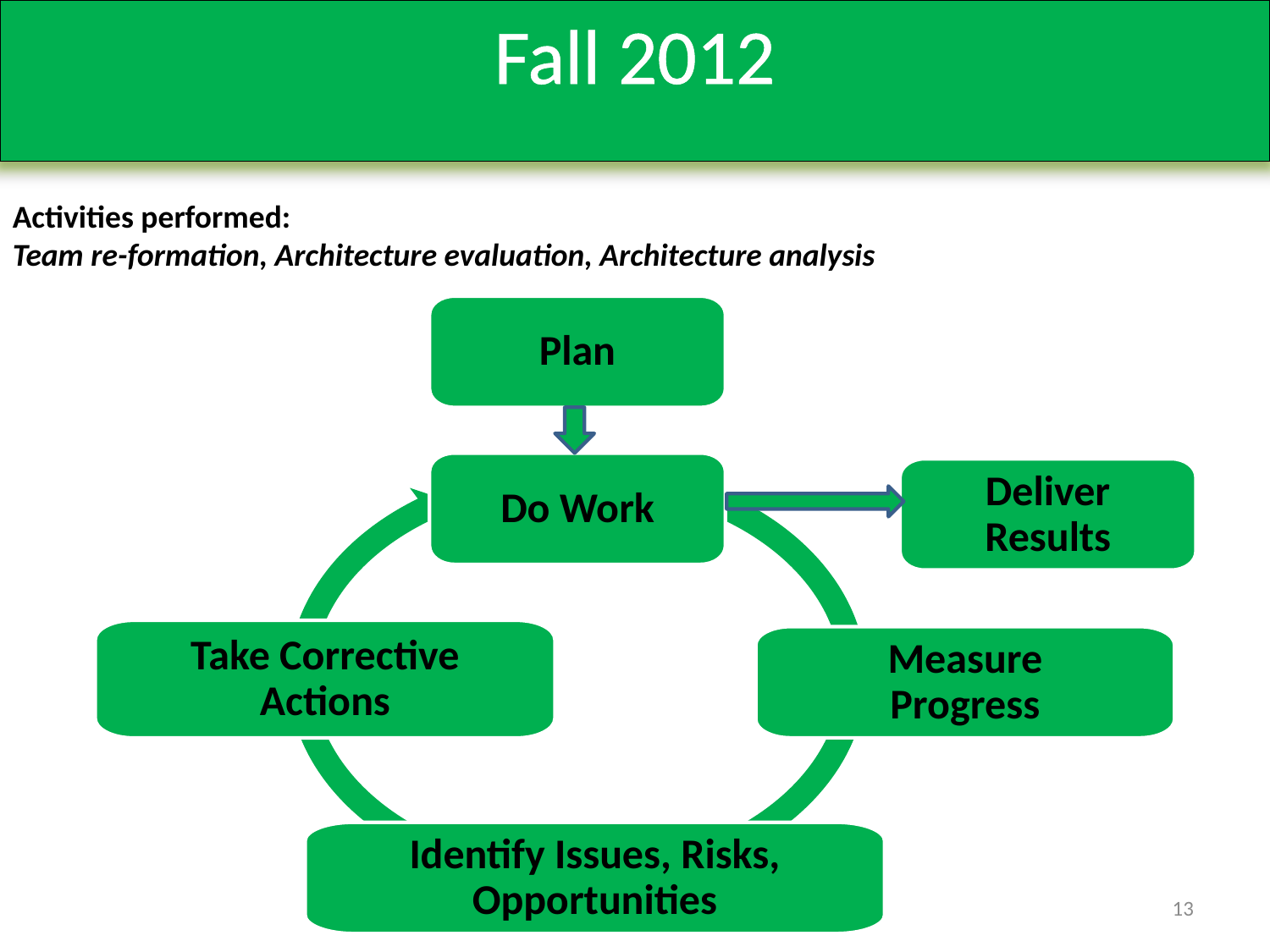

Fall 2012
Activities performed:
Team re-formation, Architecture evaluation, Architecture analysis

Plan

Do Work
Deliver Results

Take Corrective Actions
Measure Progress
Identify Issues, Risks, Opportunities
Argonauts Poster Session - Fall 2012
13